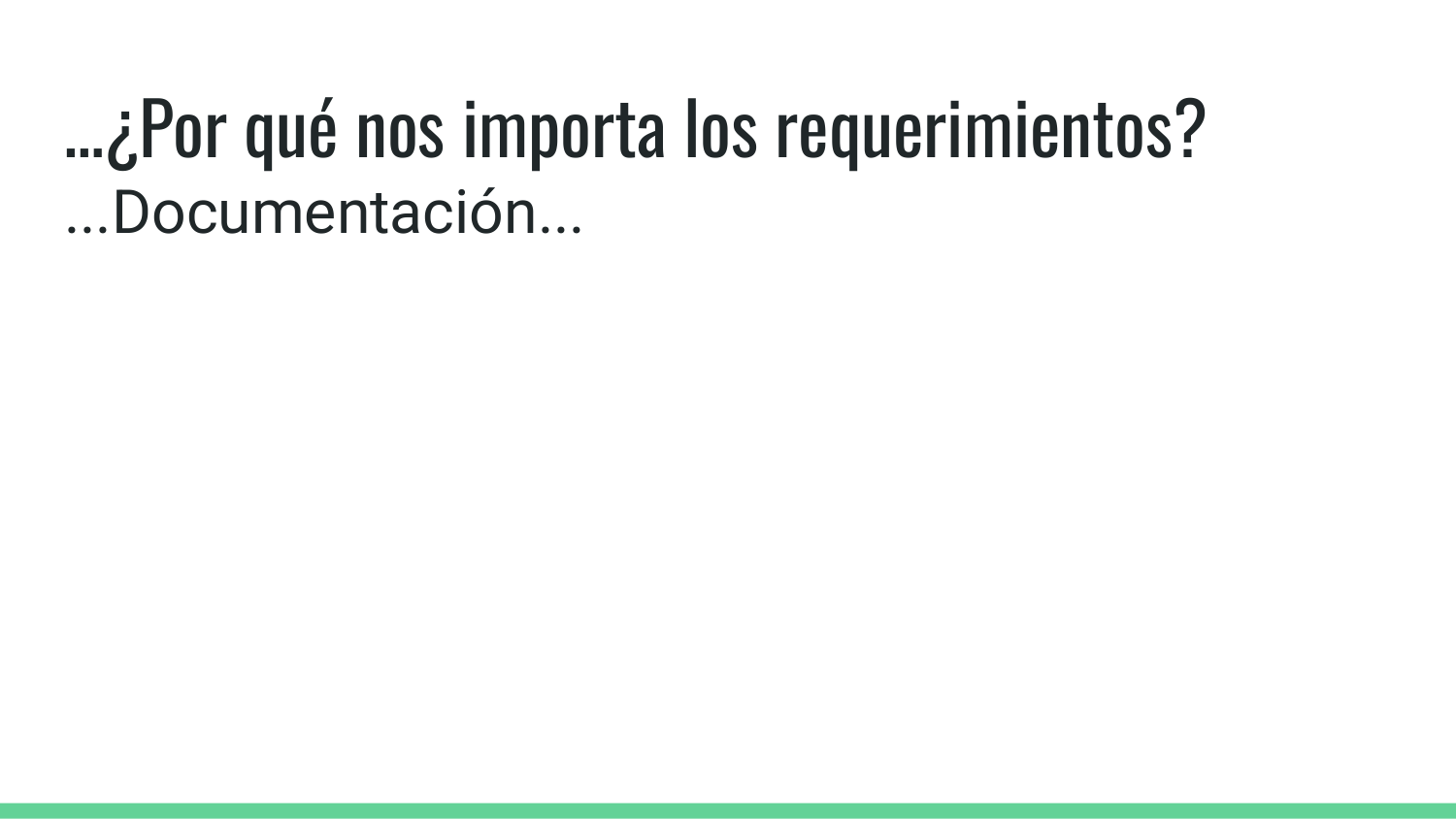

# …¿Por qué nos importa los requerimientos?
...Documentación...